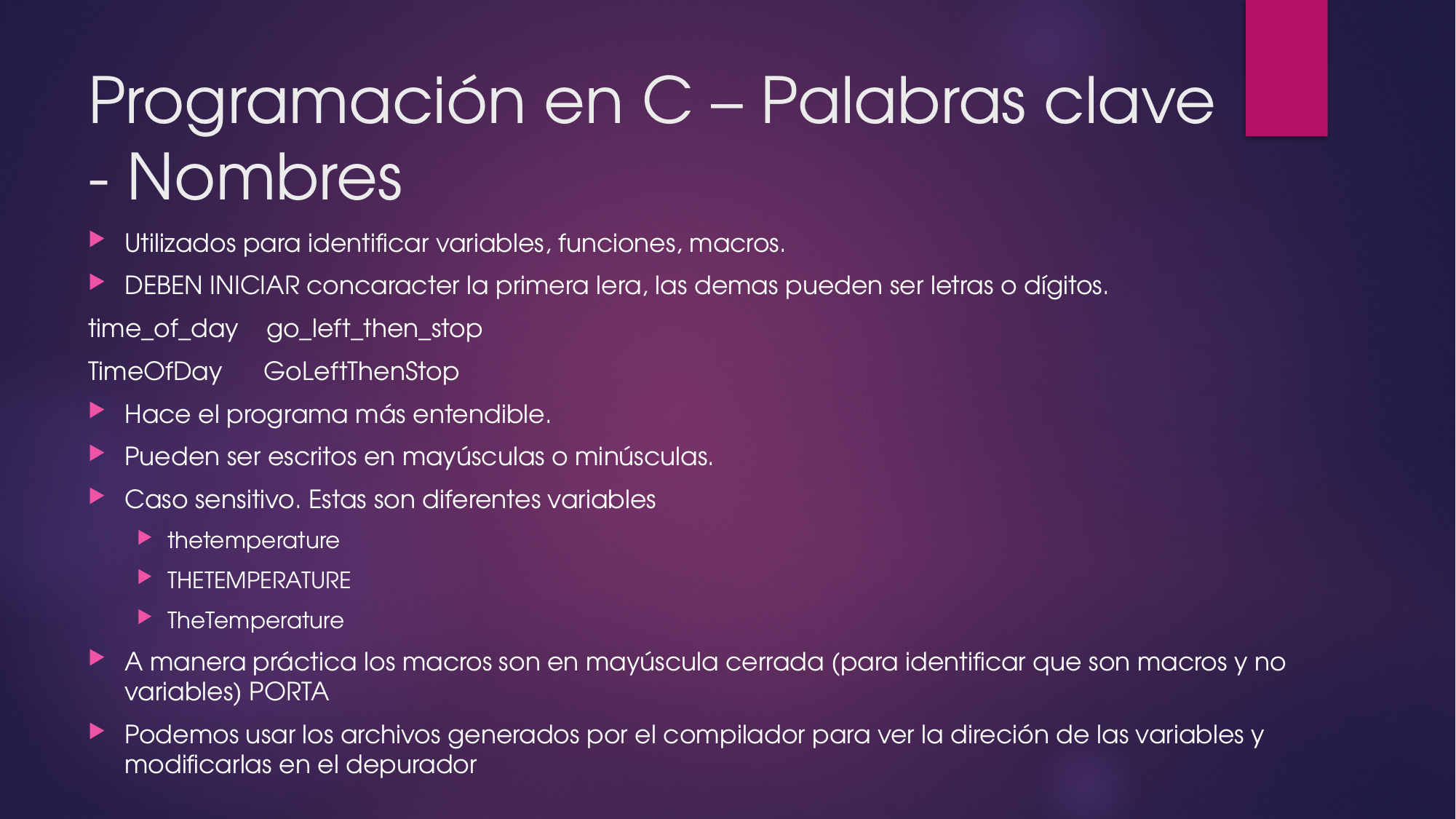

# Programación en C – Palabras clave - Nombres
Utilizados para identificar variables, funciones, macros.
DEBEN INICIAR concaracter la primera lera, las demas pueden ser letras o dígitos.
time_of_day    go_left_then_stop
TimeOfDay      GoLeftThenStop
Hace el programa más entendible.
Pueden ser escritos en mayúsculas o minúsculas.
Caso sensitivo. Estas son diferentes variables
thetemperature
THETEMPERATURE
TheTemperature
A manera práctica los macros son en mayúscula cerrada (para identificar que son macros y no variables) PORTA
Podemos usar los archivos generados por el compilador para ver la direción de las variables y modificarlas en el depurador